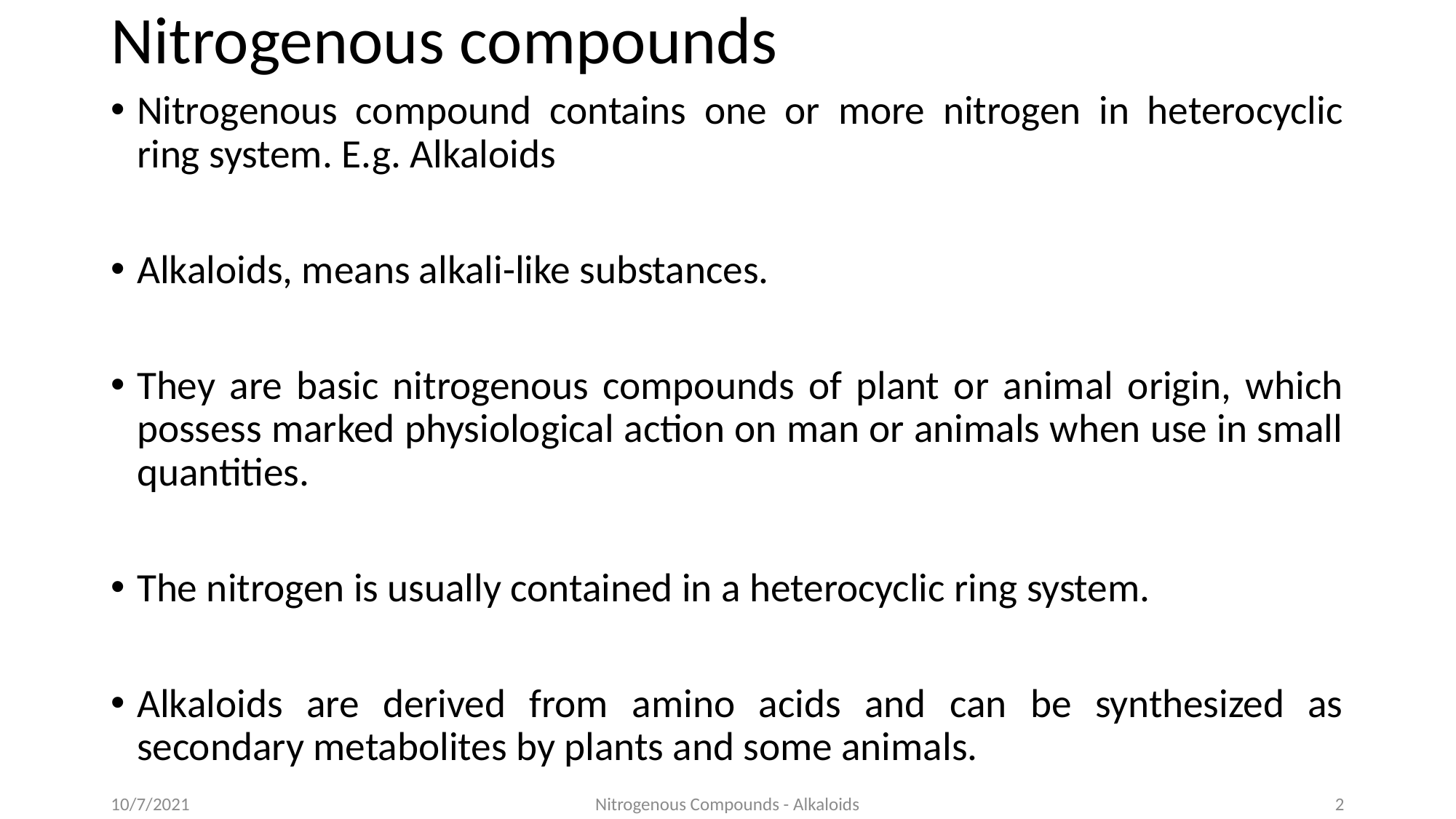

# Nitrogenous compounds
Nitrogenous compound contains one or more nitrogen in heterocyclic ring system. E.g. Alkaloids

Alkaloids, means alkali-like substances.

They are basic nitrogenous compounds of plant or animal origin, which possess marked physiological action on man or animals when use in small quantities.

The nitrogen is usually contained in a heterocyclic ring system.

Alkaloids are derived from amino acids and can be synthesized as secondary metabolites by plants and some animals.
10/7/2021
Nitrogenous Compounds - Alkaloids
2